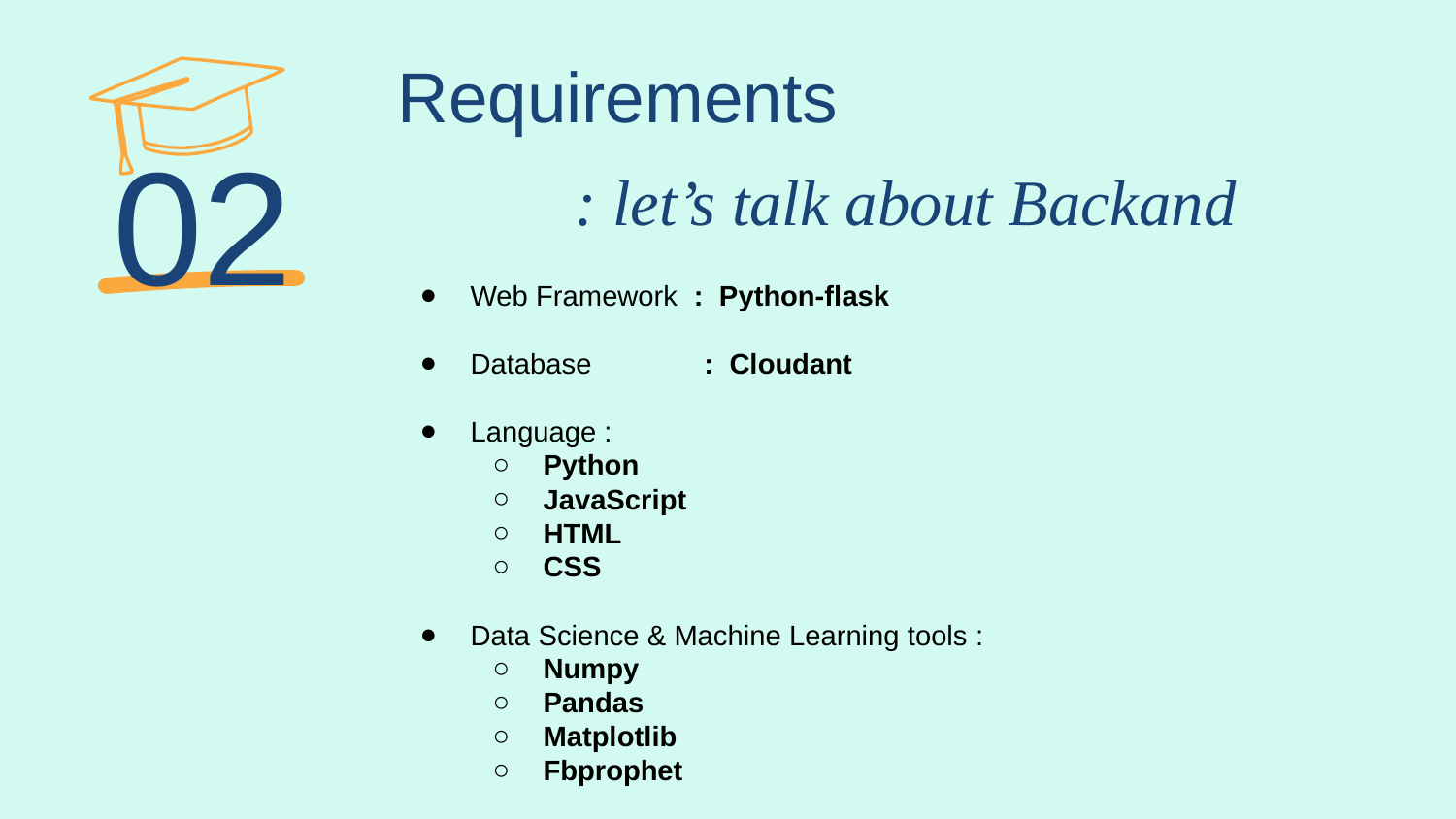

# Requirements
02
: let’s talk about Backand
Web Framework  :  Python-flask

Database              :  Cloudant

Language :
Python
JavaScript
HTML
CSS

Data Science & Machine Learning tools :
Numpy
Pandas
Matplotlib
Fbprophet